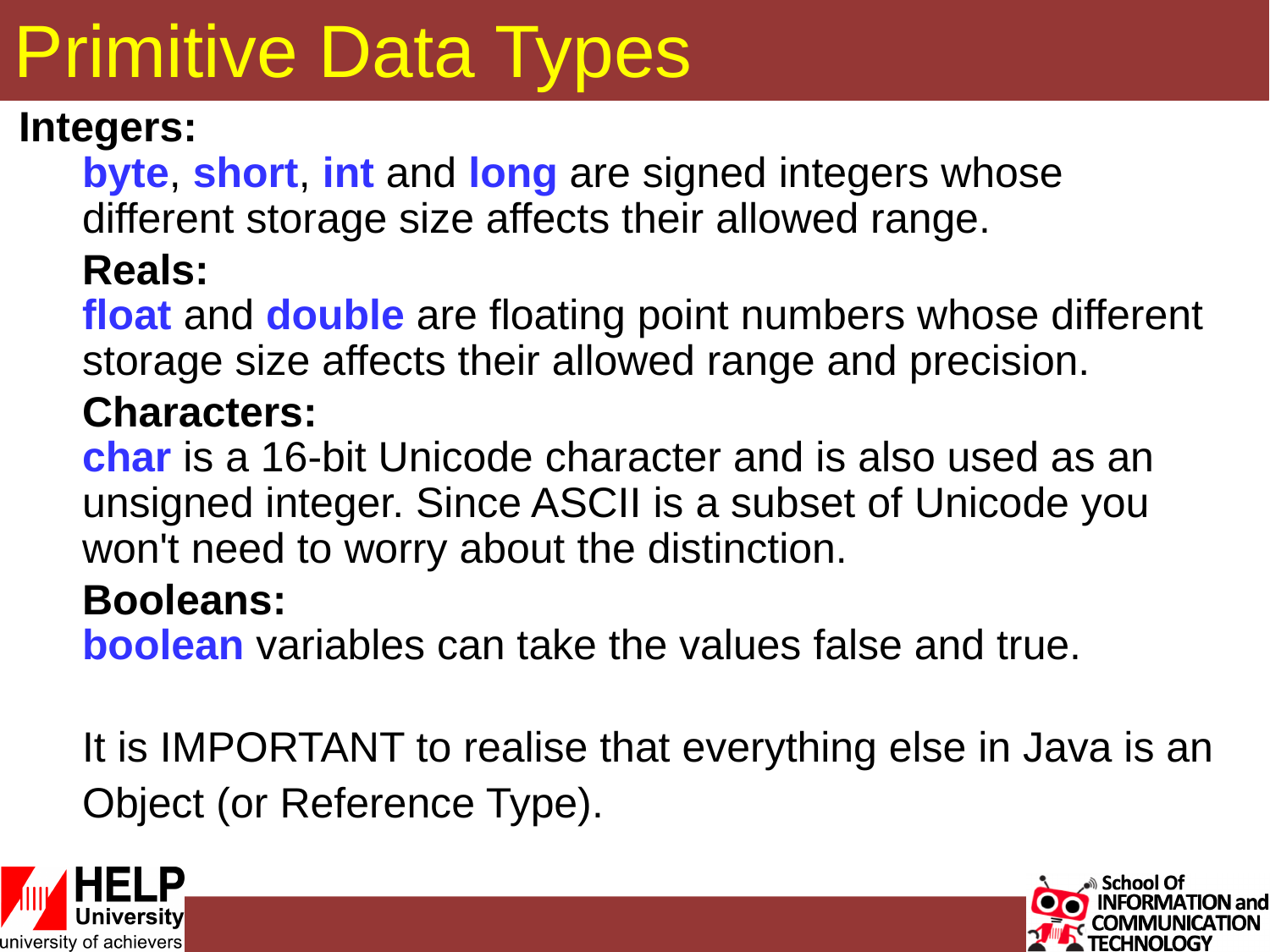

# Primitive Data Types
Integers:
byte, short, int and long are signed integers whose different storage size affects their allowed range.
Reals:
float and double are floating point numbers whose different storage size affects their allowed range and precision.
Characters:
char is a 16-bit Unicode character and is also used as an unsigned integer. Since ASCII is a subset of Unicode you won't need to worry about the distinction.
Booleans:
boolean variables can take the values false and true.

It is IMPORTANT to realise that everything else in Java is an Object (or Reference Type).